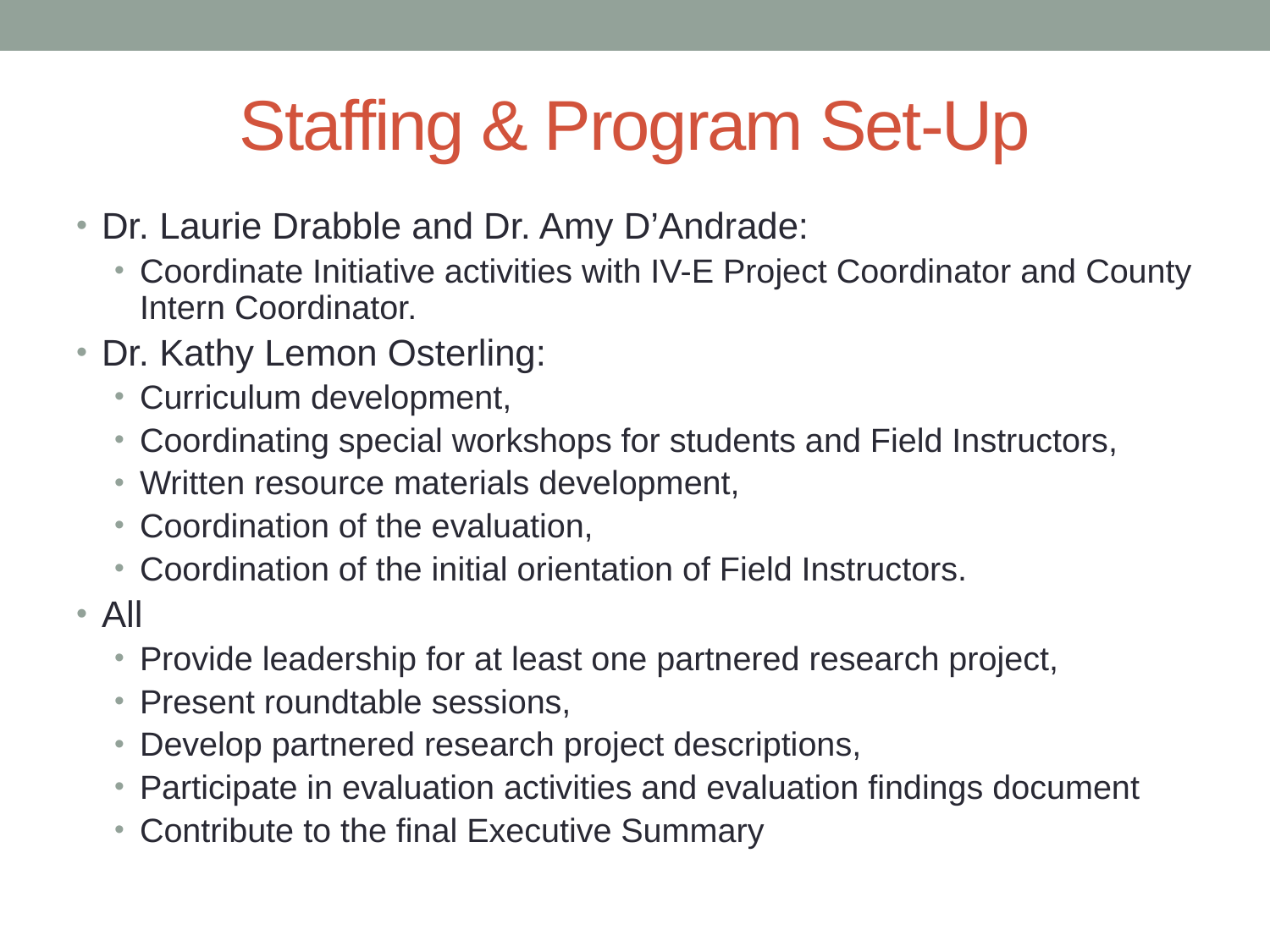

# Staffing & Program Set-Up
Dr. Laurie Drabble and Dr. Amy D’Andrade:
Coordinate Initiative activities with IV-E Project Coordinator and County Intern Coordinator.
Dr. Kathy Lemon Osterling:
Curriculum development,
Coordinating special workshops for students and Field Instructors,
Written resource materials development,
Coordination of the evaluation,
Coordination of the initial orientation of Field Instructors.
All
Provide leadership for at least one partnered research project,
Present roundtable sessions,
Develop partnered research project descriptions,
Participate in evaluation activities and evaluation findings document
Contribute to the final Executive Summary